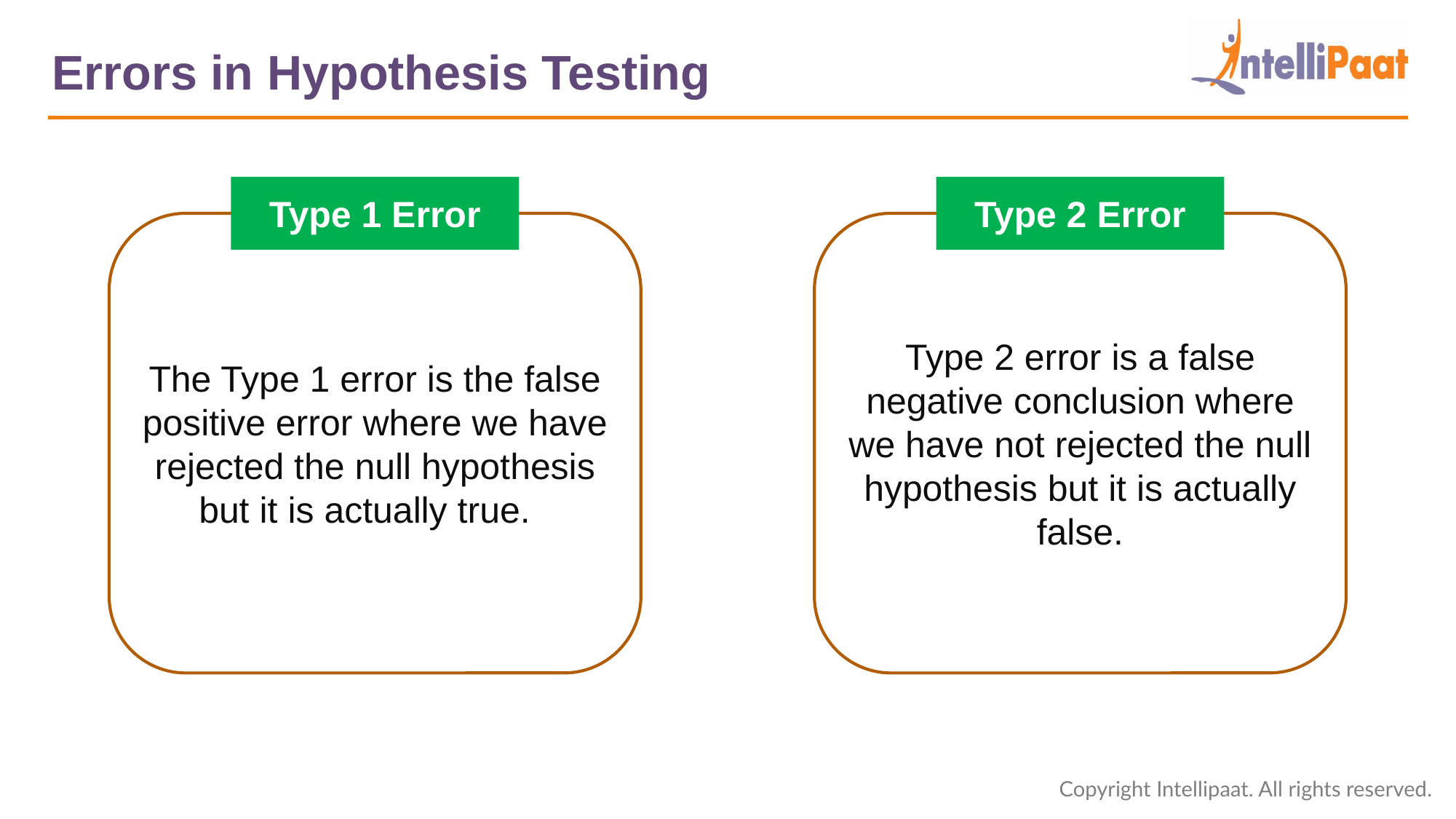

Errors in Hypothesis Testing
Type 1 Error
Type 2 Error
The Type 1 error is the false positive error where we have rejected the null hypothesis but it is actually true.
Type 2 error is a false negative conclusion where we have not rejected the null hypothesis but it is actually false.